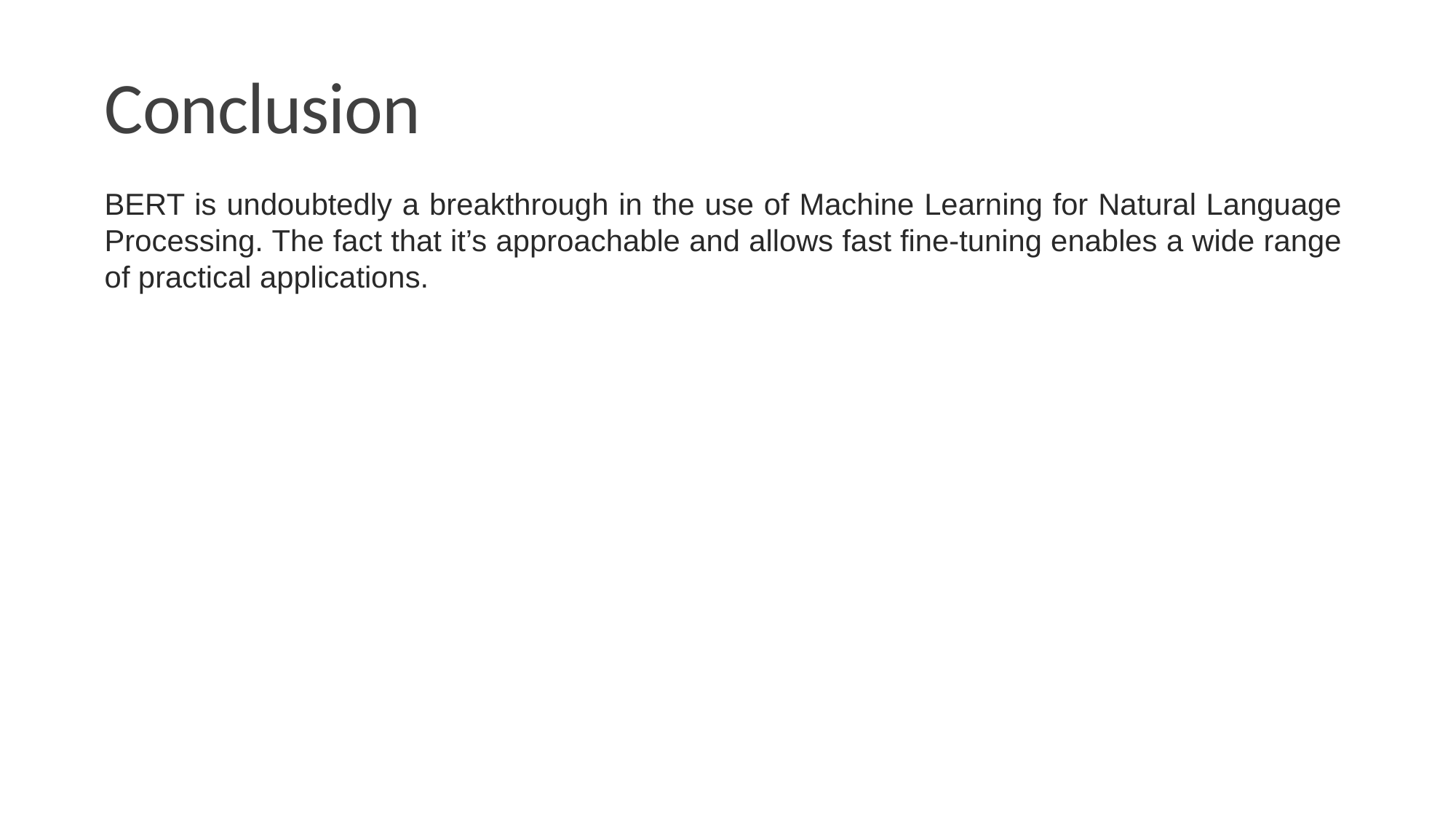

# Conclusion
BERT is undoubtedly a breakthrough in the use of Machine Learning for Natural Language Processing. The fact that it’s approachable and allows fast fine-tuning enables a wide range of practical applications.